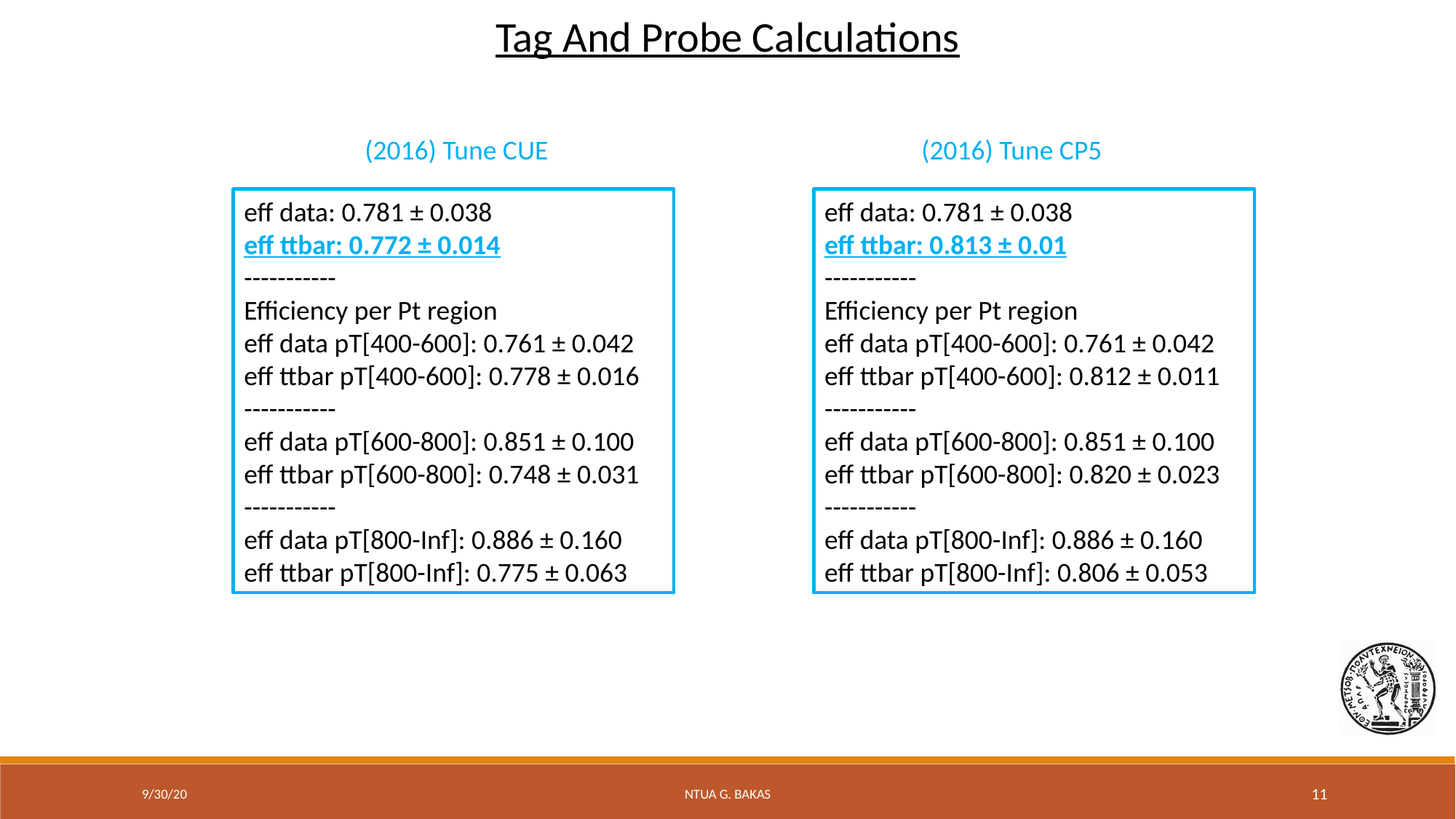

Tag And Probe Calculations
 (2016) Tune CUE
 (2016) Tune CP5
eff data: 0.781 ± 0.038
eff ttbar: 0.772 ± 0.014
-----------
Efficiency per Pt region
eff data pT[400-600]: 0.761 ± 0.042
eff ttbar pT[400-600]: 0.778 ± 0.016
-----------
eff data pT[600-800]: 0.851 ± 0.100
eff ttbar pT[600-800]: 0.748 ± 0.031
-----------
eff data pT[800-Inf]: 0.886 ± 0.160
eff ttbar pT[800-Inf]: 0.775 ± 0.063
eff data: 0.781 ± 0.038
eff ttbar: 0.813 ± 0.01
-----------
Efficiency per Pt region
eff data pT[400-600]: 0.761 ± 0.042
eff ttbar pT[400-600]: 0.812 ± 0.011
-----------
eff data pT[600-800]: 0.851 ± 0.100
eff ttbar pT[600-800]: 0.820 ± 0.023
-----------
eff data pT[800-Inf]: 0.886 ± 0.160
eff ttbar pT[800-Inf]: 0.806 ± 0.053
9/30/20
NTUA G. Bakas
11